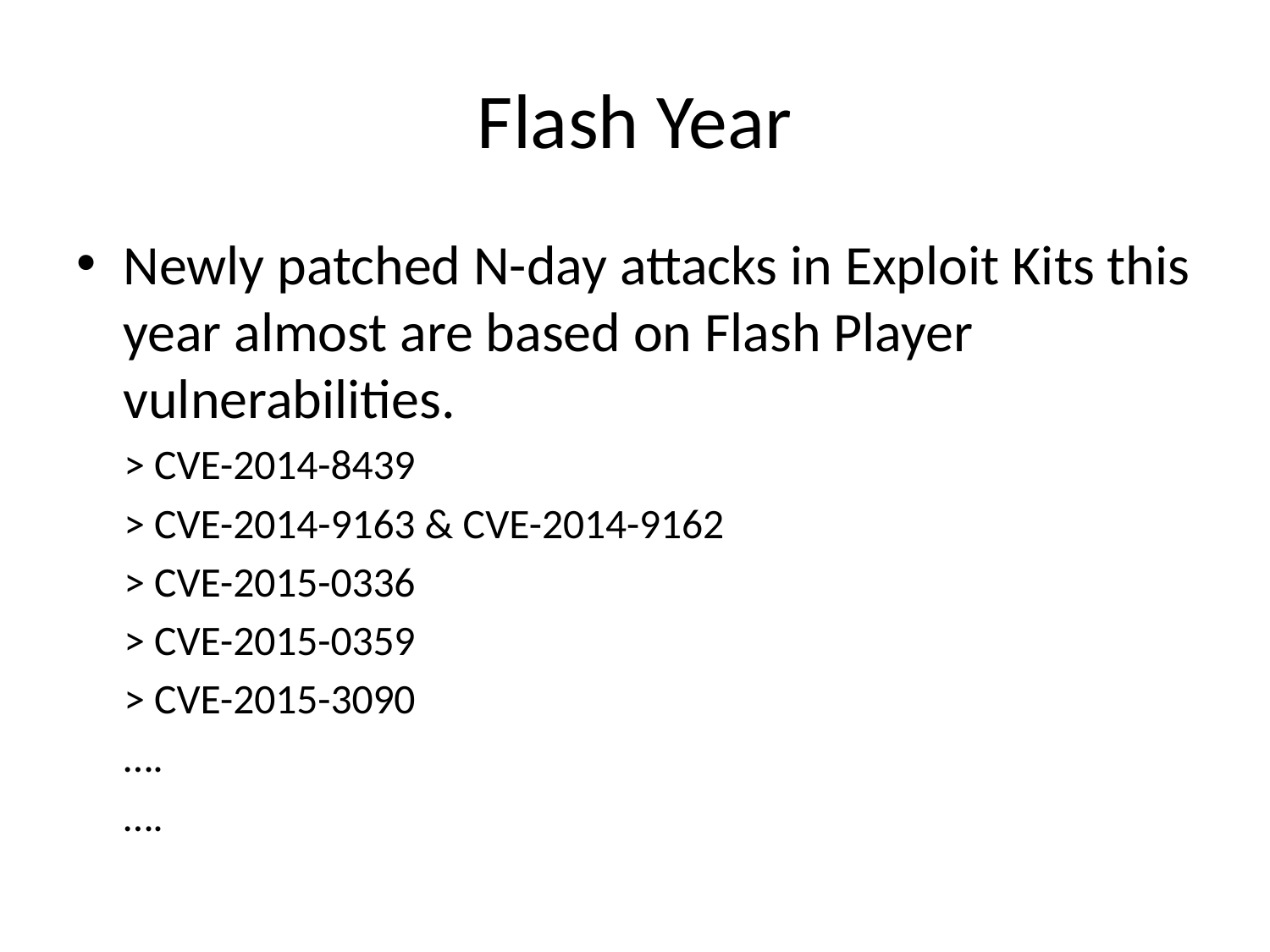

# Flash Year
Newly patched N-day attacks in Exploit Kits this year almost are based on Flash Player vulnerabilities.
     > CVE-2014-8439
     > CVE-2014-9163 & CVE-2014-9162
     > CVE-2015-0336
     > CVE-2015-0359
     > CVE-2015-3090
     ….
     ….